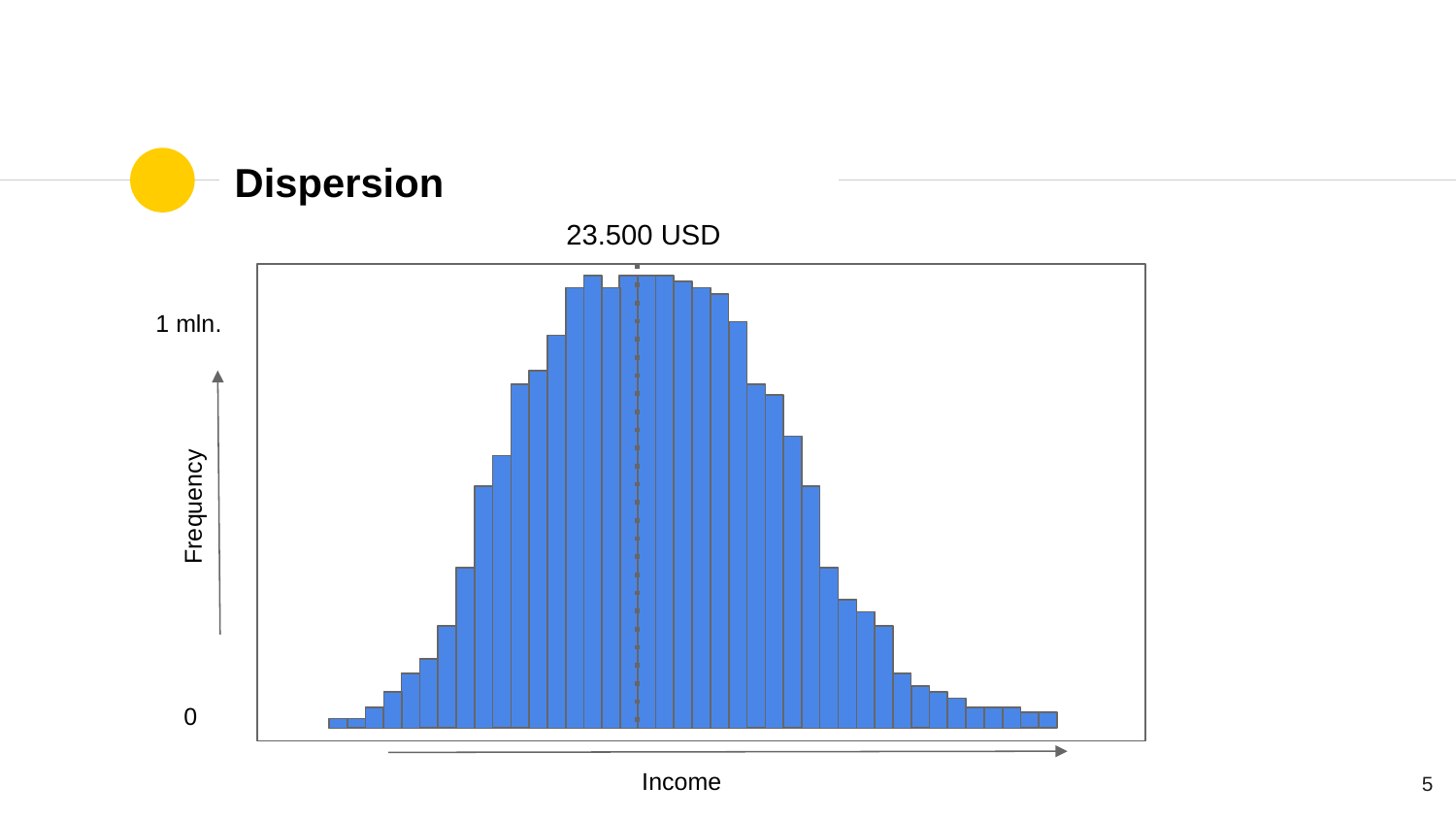

# Dispersion
23.500 USD

1 mln.

Frequency

0

Income
5